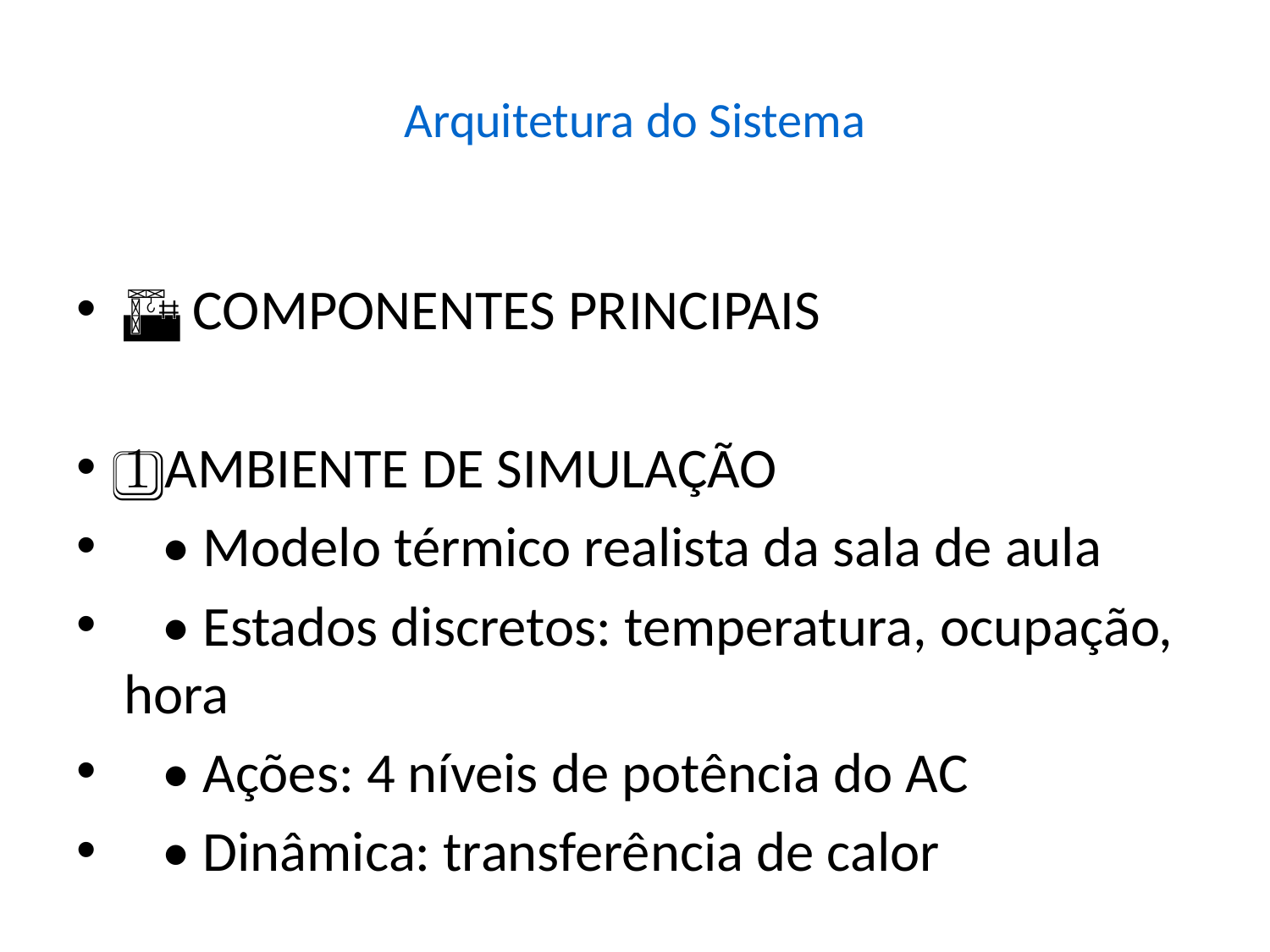

# Arquitetura do Sistema

🏗️ COMPONENTES PRINCIPAIS

1️⃣ AMBIENTE DE SIMULAÇÃO
   • Modelo térmico realista da sala de aula
   • Estados discretos: temperatura, ocupação, hora
   • Ações: 4 níveis de potência do AC
   • Dinâmica: transferência de calor

2️⃣ AGENTE Q-LEARNING
   • Algoritmo de aprendizagem por reforço
   • Política ε-greedy com decaimento adaptativo
   • Tabela Q para armazenar conhecimento
   • Convergência rápida e estável

3️⃣ SISTEMA DE ANÁLISE
   • Visualizações avançadas
   • Métricas de performance
   • Análise de políticas aprendidas
   • Relatórios detalhados

4️⃣ FUNÇÃO DE RECOMPENSA
   • Balanceamento conforto vs eficiência
   • Penalidades por consumo energético
   • Bônus por conforto térmico